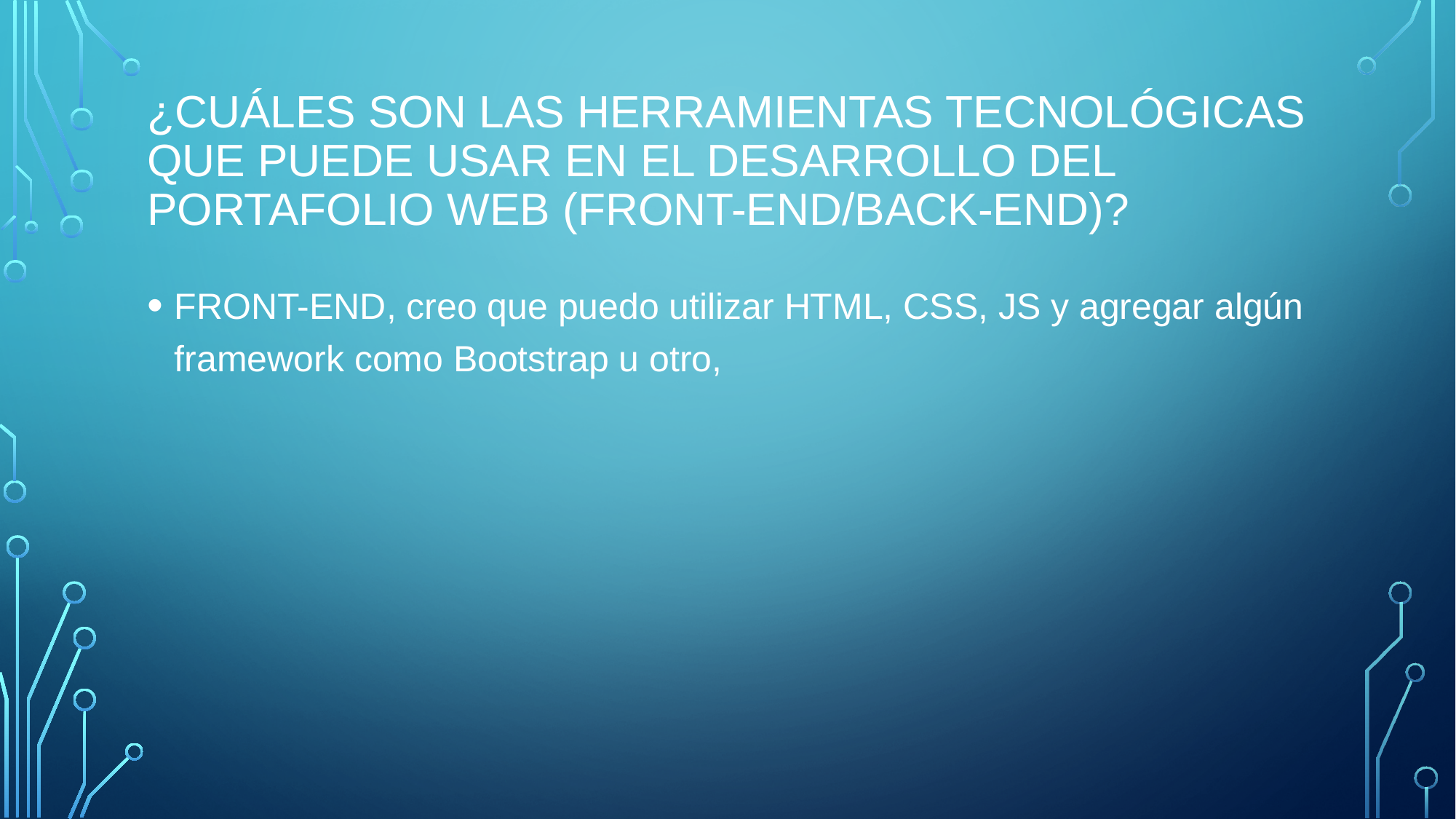

# ¿Cuáles son las herramientas tecnológicas que puede usar en el desarrollo del portafolio web (front-end/back-end)?
FRONT-END, creo que puedo utilizar HTML, CSS, JS y agregar algún framework como Bootstrap u otro,